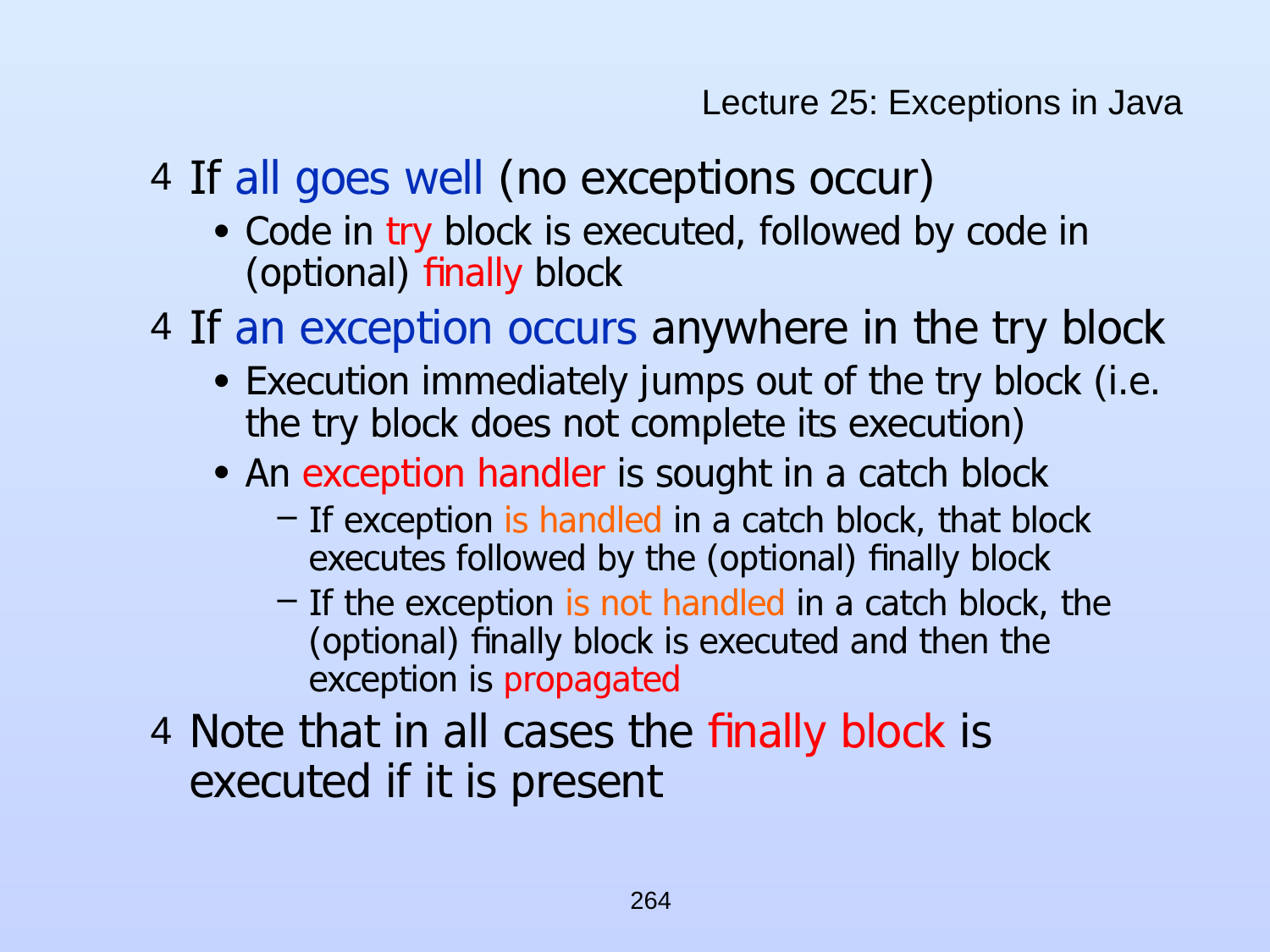

# Lecture 25: Exceptions in Java
If all goes well (no exceptions occur)
Code in try block is executed, followed by code in (optional) finally block
If an exception occurs anywhere in the try block
Execution immediately jumps out of the try block (i.e. the try block does not complete its execution)
An exception handler is sought in a catch block
If exception is handled in a catch block, that block executes followed by the (optional) finally block
If the exception is not handled in a catch block, the (optional) finally block is executed and then the exception is propagated
Note that in all cases the finally block is executed if it is present
264